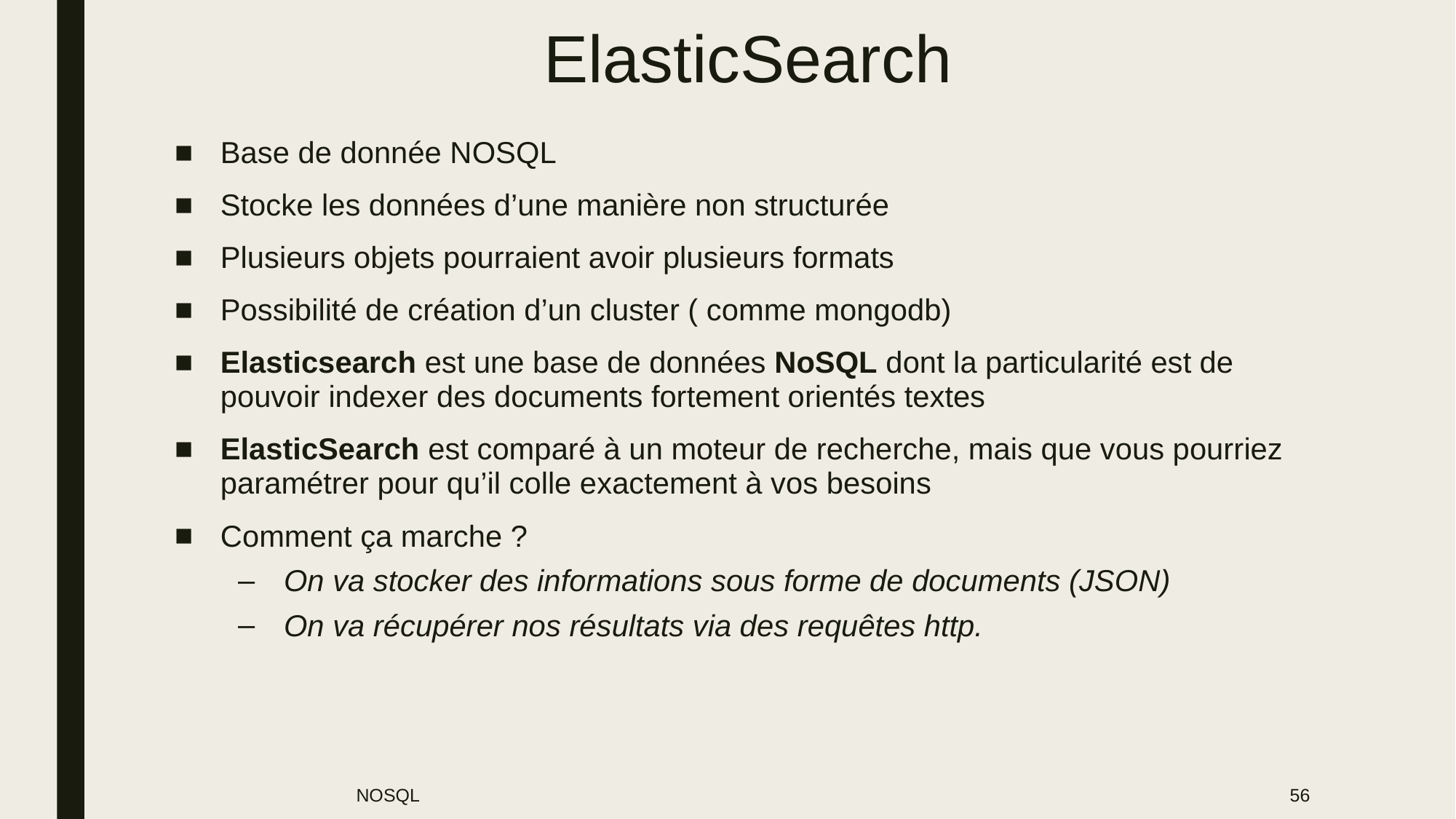

# ElasticSearch
Base de donnée NOSQL
Stocke les données d’une manière non structurée
Plusieurs objets pourraient avoir plusieurs formats
Possibilité de création d’un cluster ( comme mongodb)
Elasticsearch est une base de données NoSQL dont la particularité est de pouvoir indexer des documents fortement orientés textes
ElasticSearch est comparé à un moteur de recherche, mais que vous pourriez paramétrer pour qu’il colle exactement à vos besoins
Comment ça marche ?
On va stocker des informations sous forme de documents (JSON)
On va récupérer nos résultats via des requêtes http.
NOSQL
56